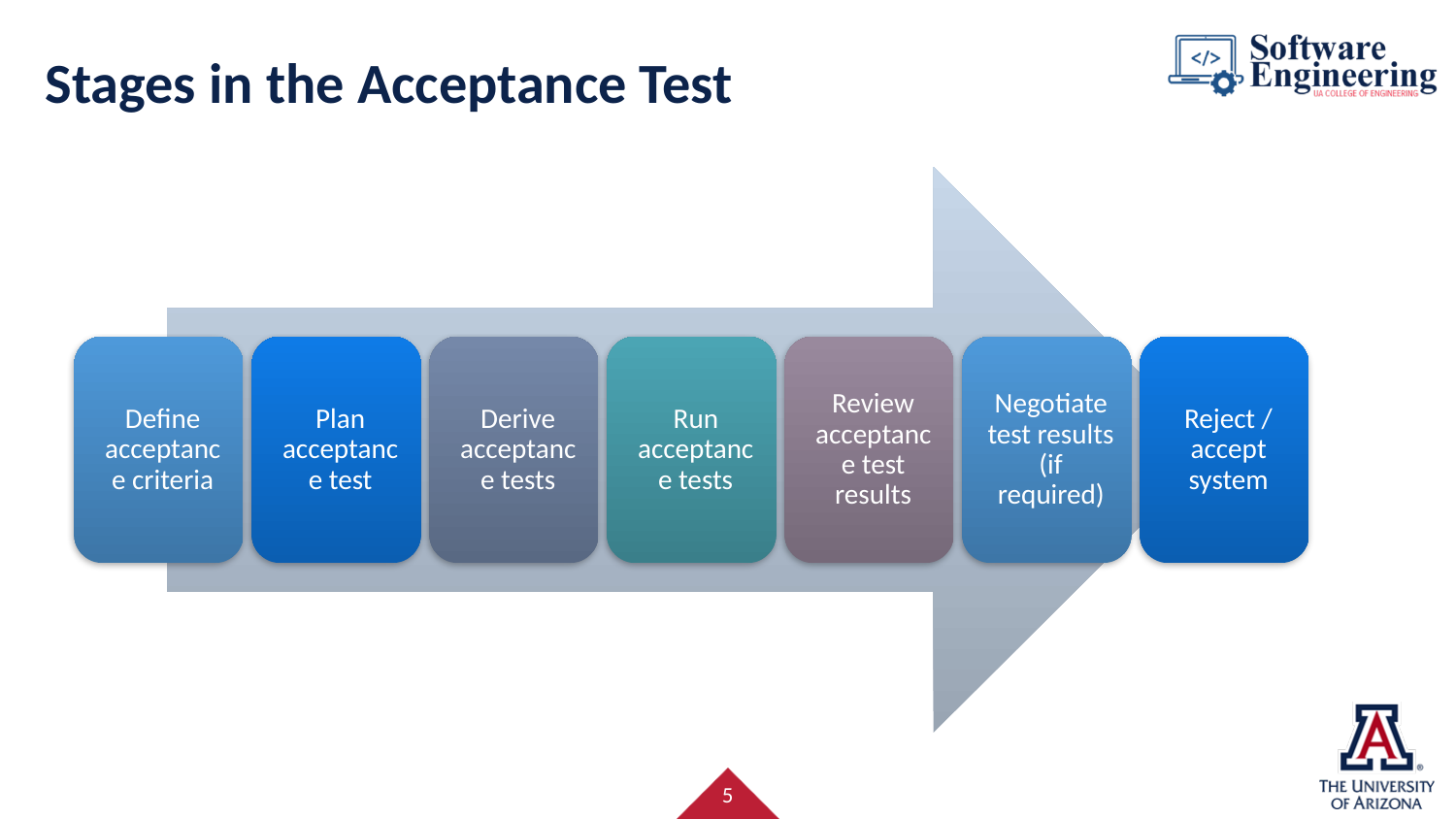

# Stages in the Acceptance Test
Define acceptance criteria
Plan acceptance test
Derive acceptance tests
Run acceptance tests
Review acceptance test results
Negotiate test results (if required)
Reject / accept system